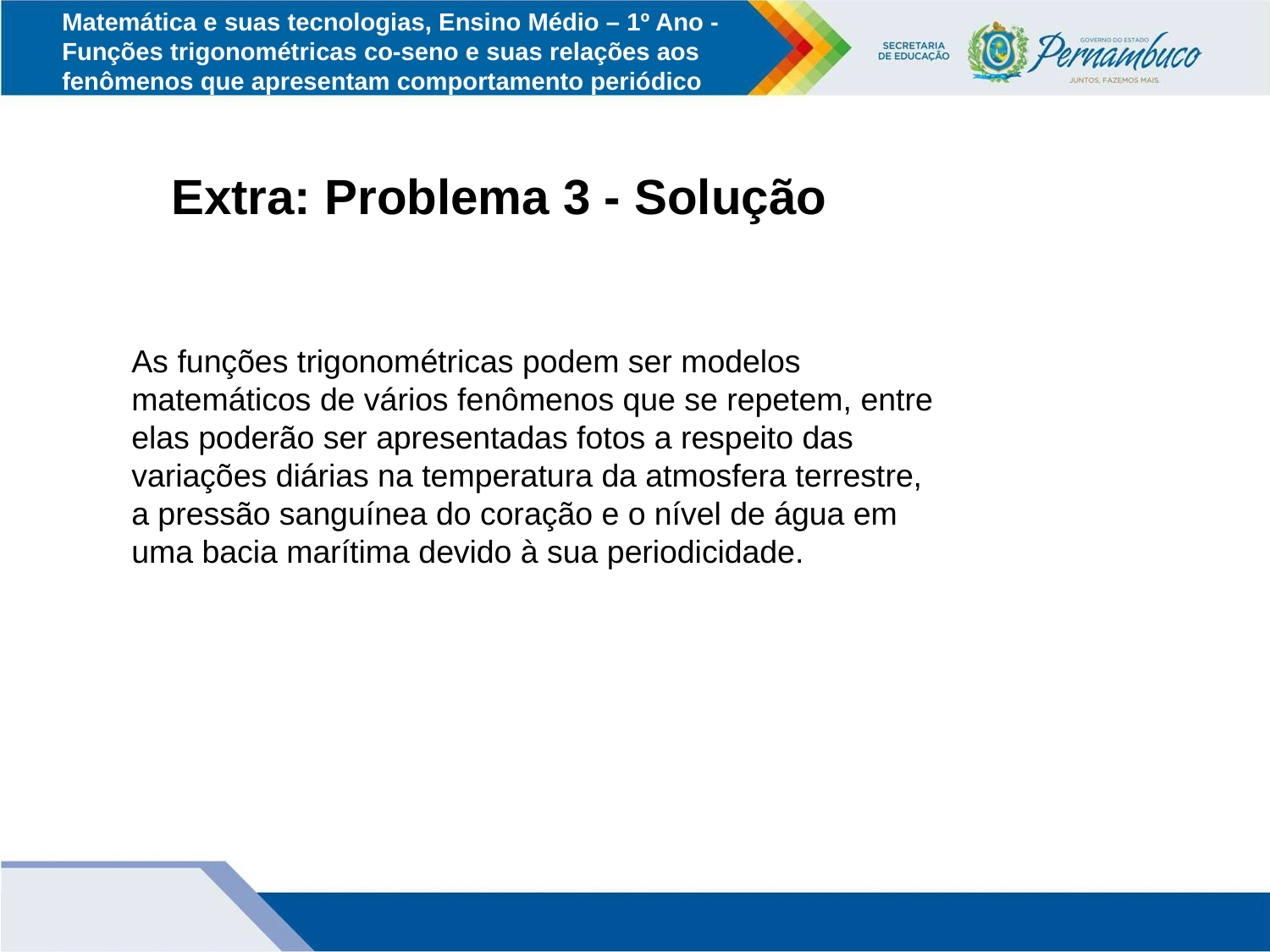

Matemática e suas tecnologias, Ensino Médio – 1º Ano - Funções trigonométricas co-seno e suas relações aos fenômenos que apresentam comportamento periódico
Extra: Problema 3 - Solução
As funções trigonométricas podem ser modelos matemáticos de vários fenômenos que se repetem, entre elas poderão ser apresentadas fotos a respeito das variações diárias na temperatura da atmosfera terrestre, a pressão sanguínea do coração e o nível de água em uma bacia marítima devido à sua periodicidade.